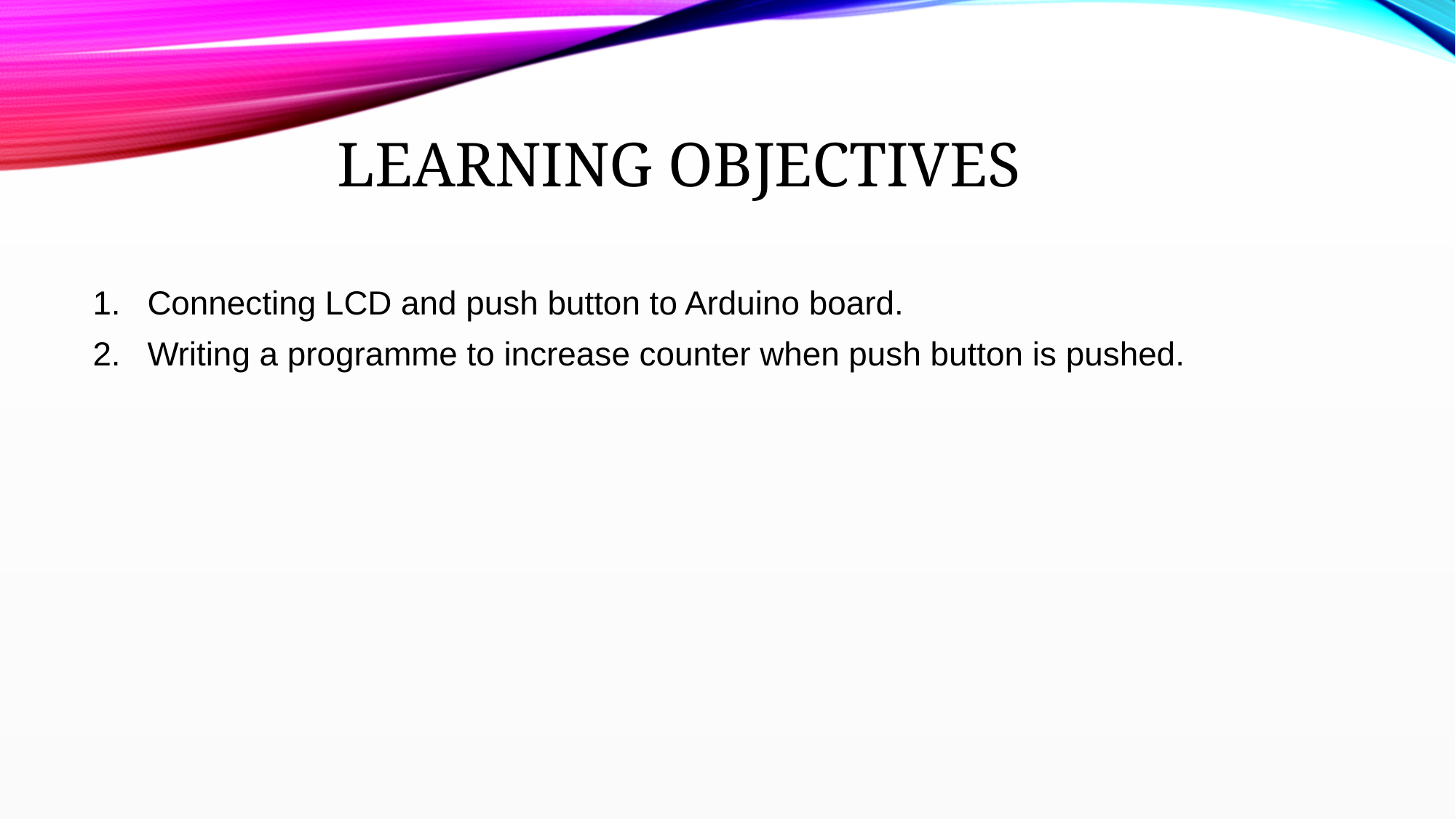

# Learning Objectives
Connecting LCD and push button to Arduino board.
Writing a programme to increase counter when push button is pushed.